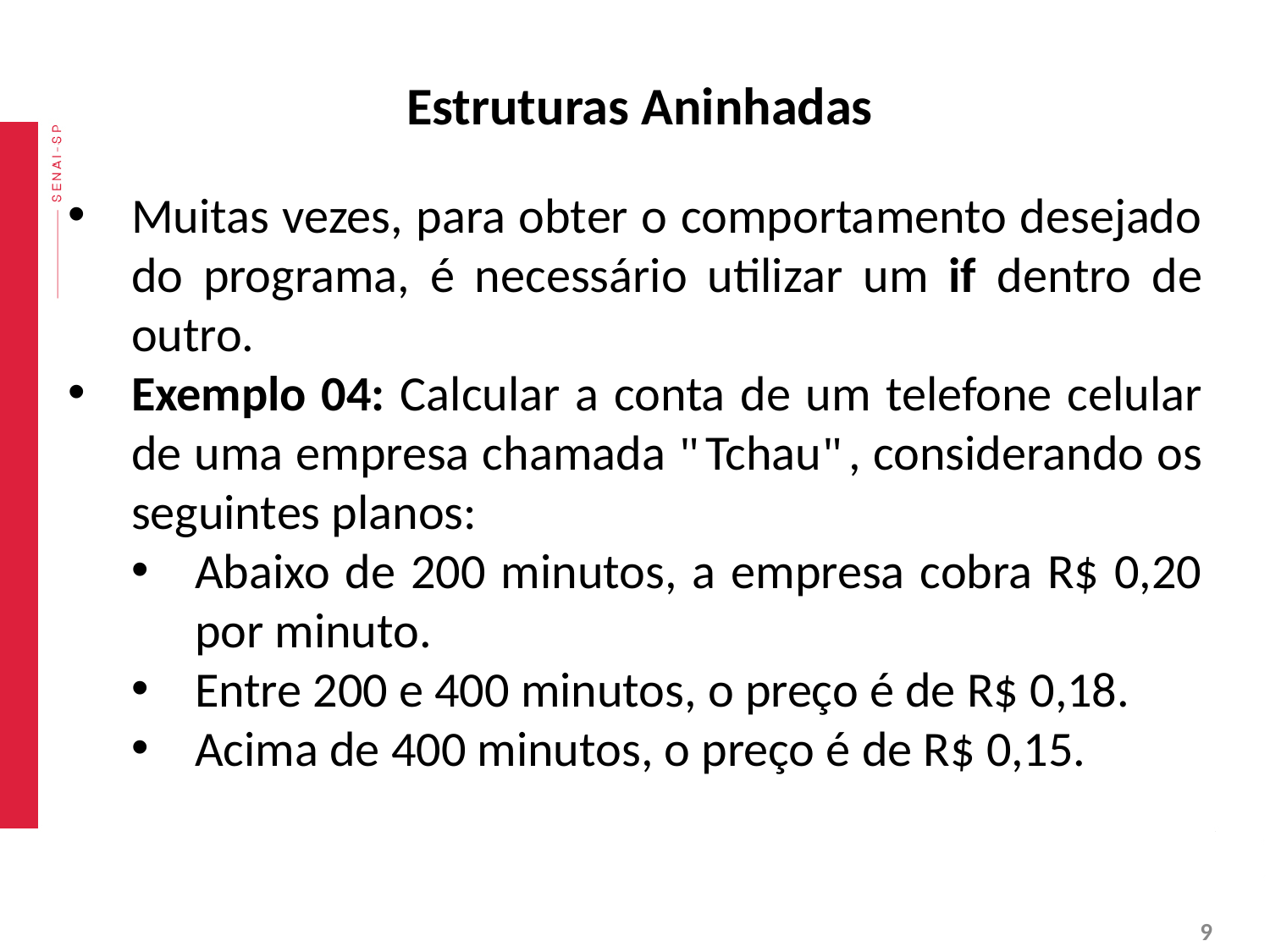

# Estruturas Aninhadas
Muitas vezes, para obter o comportamento desejado do programa, é necessário utilizar um if dentro de outro.
Exemplo 04: Calcular a conta de um telefone celular de uma empresa chamada "Tchau", considerando os seguintes planos:
Abaixo de 200 minutos, a empresa cobra R$ 0,20 por minuto.
Entre 200 e 400 minutos, o preço é de R$ 0,18.
Acima de 400 minutos, o preço é de R$ 0,15.

9